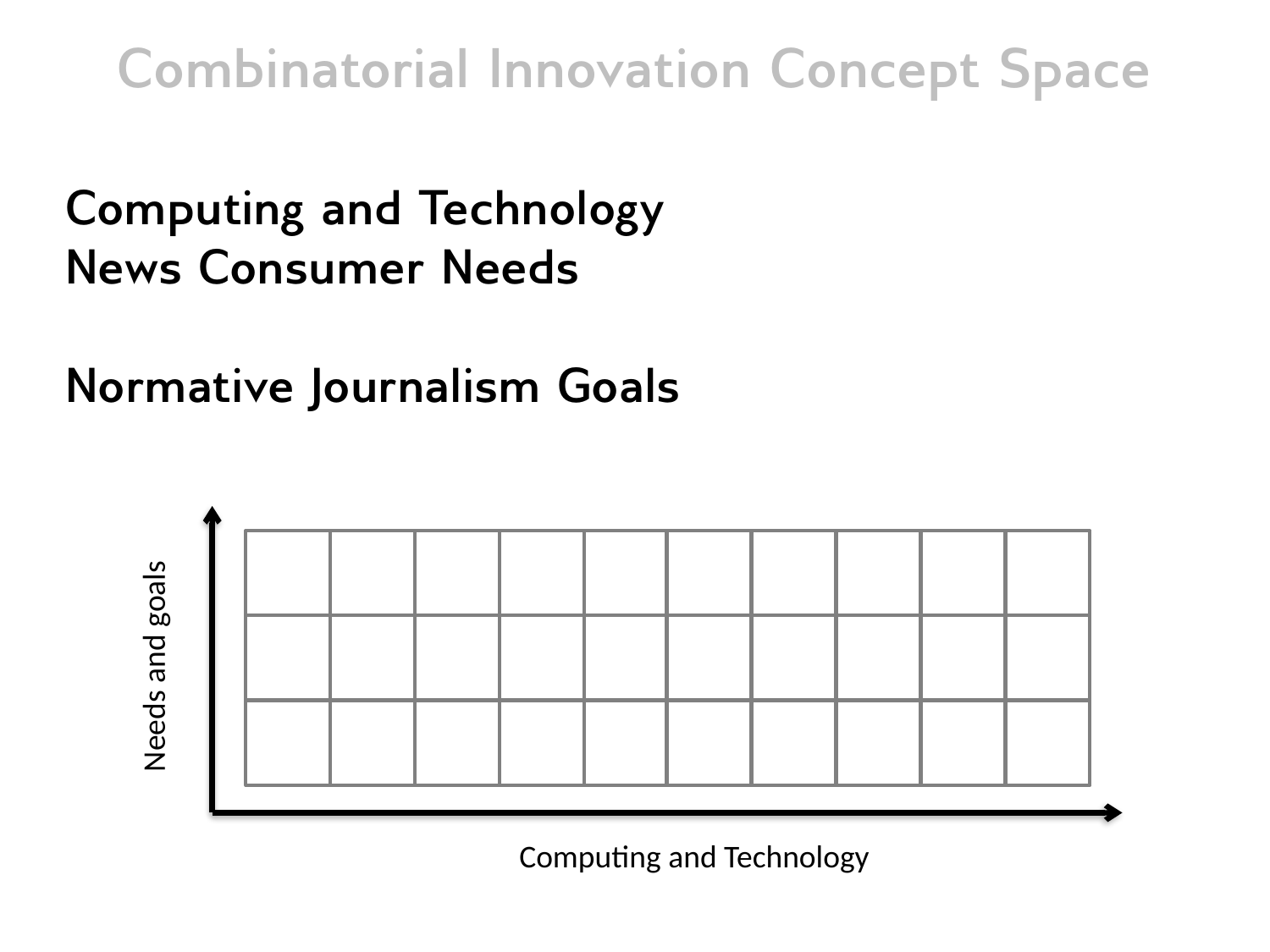

# Combinatorial Innovation Concept Space
Computing and Technology
News Consumer Needs
Normative Journalism Goals

Needs and goals
Computing and Technology